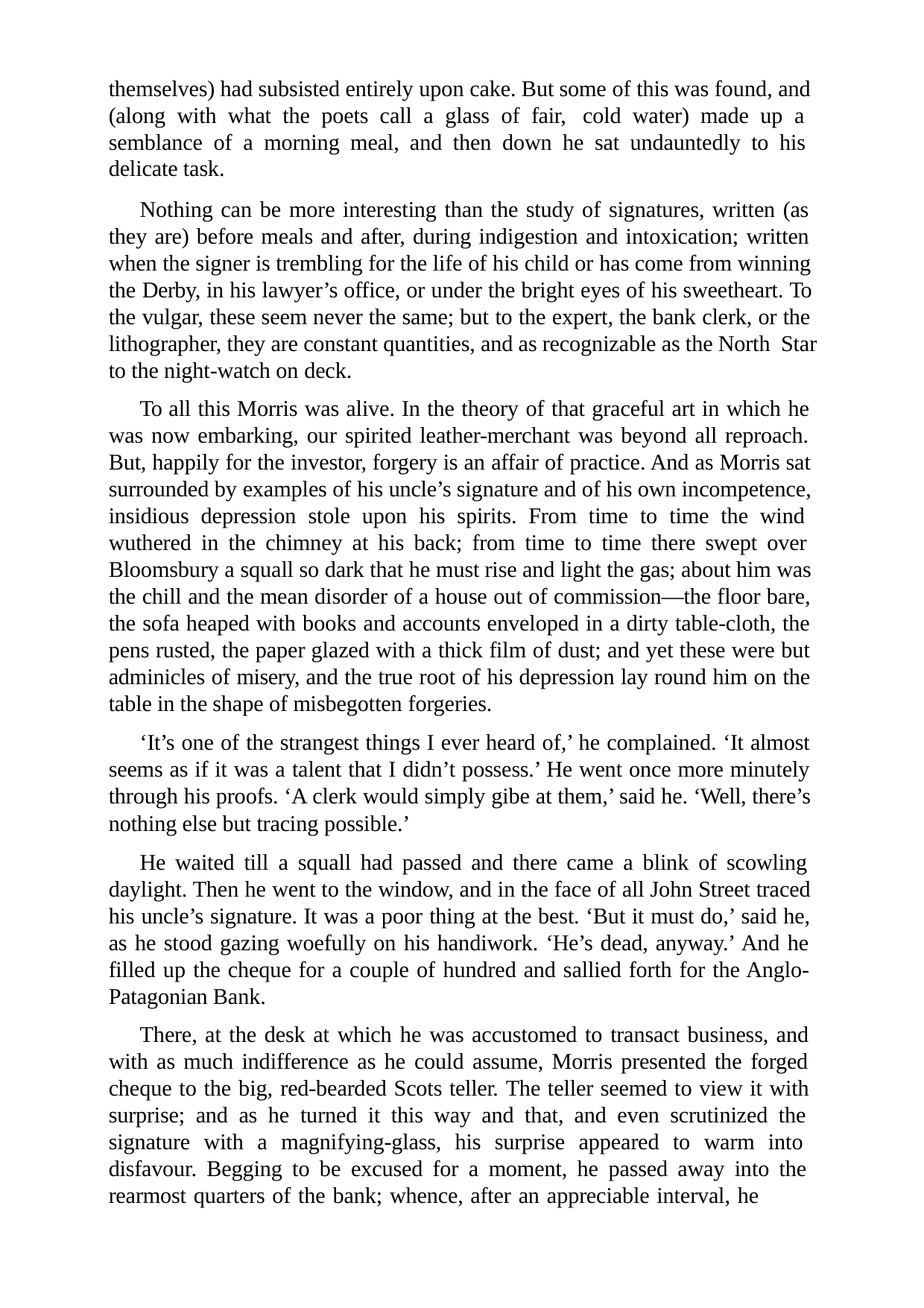

themselves) had subsisted entirely upon cake. But some of this was found, and  (along with what the poets call a glass of fair, cold water) made up a  semblance of a morning meal, and then down he sat undauntedly to his  delicate task.
Nothing can be more interesting than the study of signatures, written (as  they are) before meals and after, during indigestion and intoxication; written  when the signer is trembling for the life of his child or has come from winning  the Derby, in his lawyer’s office, or under the bright eyes of his sweetheart. To  the vulgar, these seem never the same; but to the expert, the bank clerk, or the  lithographer, they are constant quantities, and as recognizable as the North  Star to the night-watch on deck.
To all this Morris was alive. In the theory of that graceful art in which he  was now embarking, our spirited leather-merchant was beyond all reproach.  But, happily for the investor, forgery is an affair of practice. And as Morris sat  surrounded by examples of his uncle’s signature and of his own incompetence,  insidious depression stole upon his spirits. From time to time the wind  wuthered in the chimney at his back; from time to time there swept over  Bloomsbury a squall so dark that he must rise and light the gas; about him was  the chill and the mean disorder of a house out of commission—the floor bare,  the sofa heaped with books and accounts enveloped in a dirty table-cloth, the  pens rusted, the paper glazed with a thick film of dust; and yet these were but  adminicles of misery, and the true root of his depression lay round him on the  table in the shape of misbegotten forgeries.
‘It’s one of the strangest things I ever heard of,’ he complained. ‘It almost  seems as if it was a talent that I didn’t possess.’ He went once more minutely  through his proofs. ‘A clerk would simply gibe at them,’ said he. ‘Well, there’s  nothing else but tracing possible.’
He waited till a squall had passed and there came a blink of scowling  daylight. Then he went to the window, and in the face of all John Street traced  his uncle’s signature. It was a poor thing at the best. ‘But it must do,’ said he,  as he stood gazing woefully on his handiwork. ‘He’s dead, anyway.’ And he  filled up the cheque for a couple of hundred and sallied forth for the Anglo-  Patagonian Bank.
There, at the desk at which he was accustomed to transact business, and  with as much indifference as he could assume, Morris presented the forged  cheque to the big, red-bearded Scots teller. The teller seemed to view it with  surprise; and as he turned it this way and that, and even scrutinized the  signature with a magnifying-glass, his surprise appeared to warm into  disfavour. Begging to be excused for a moment, he passed away into the  rearmost quarters of the bank; whence, after an appreciable interval, he